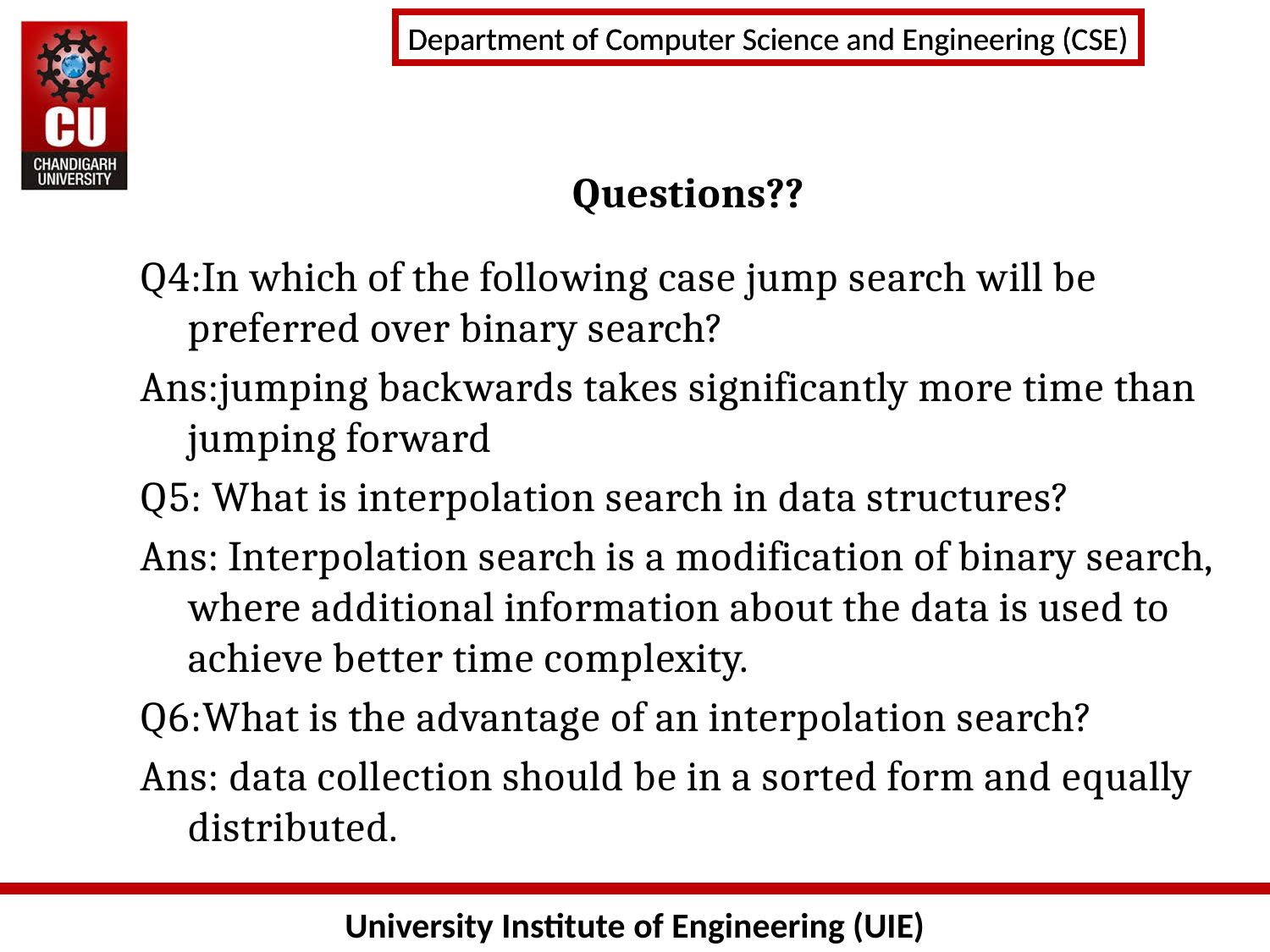

# Questions??
Q4:In which of the following case jump search will be preferred over binary search?
Ans:jumping backwards takes significantly more time than jumping forward
Q5: What is interpolation search in data structures?
Ans: Interpolation search is a modification of binary search, where additional information about the data is used to achieve better time complexity.
Q6:What is the advantage of an interpolation search?
Ans: data collection should be in a sorted form and equally distributed.